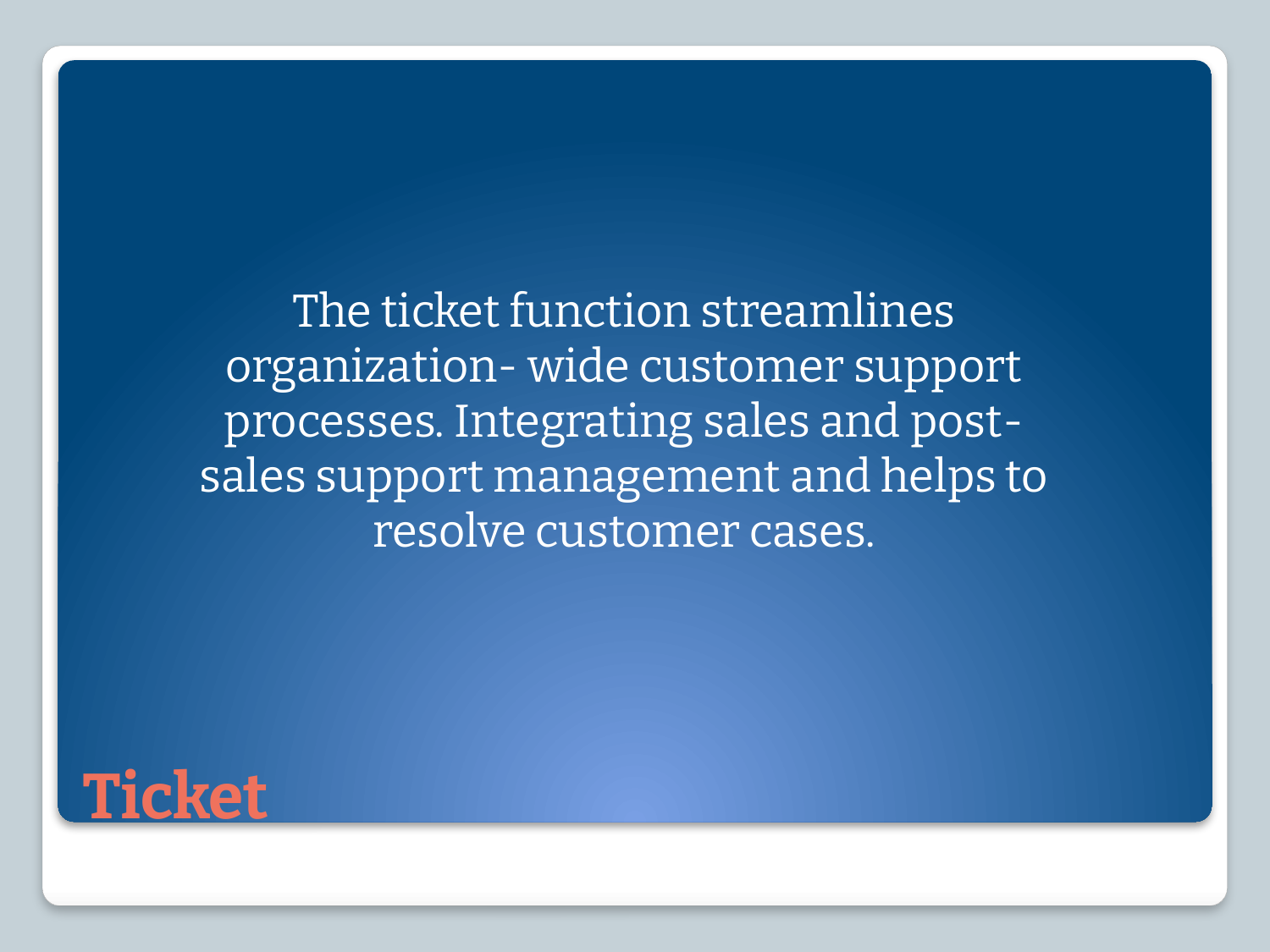

The ticket function streamlines organization- wide customer support processes. Integrating sales and post-sales support management and helps to resolve customer cases.
# Ticket